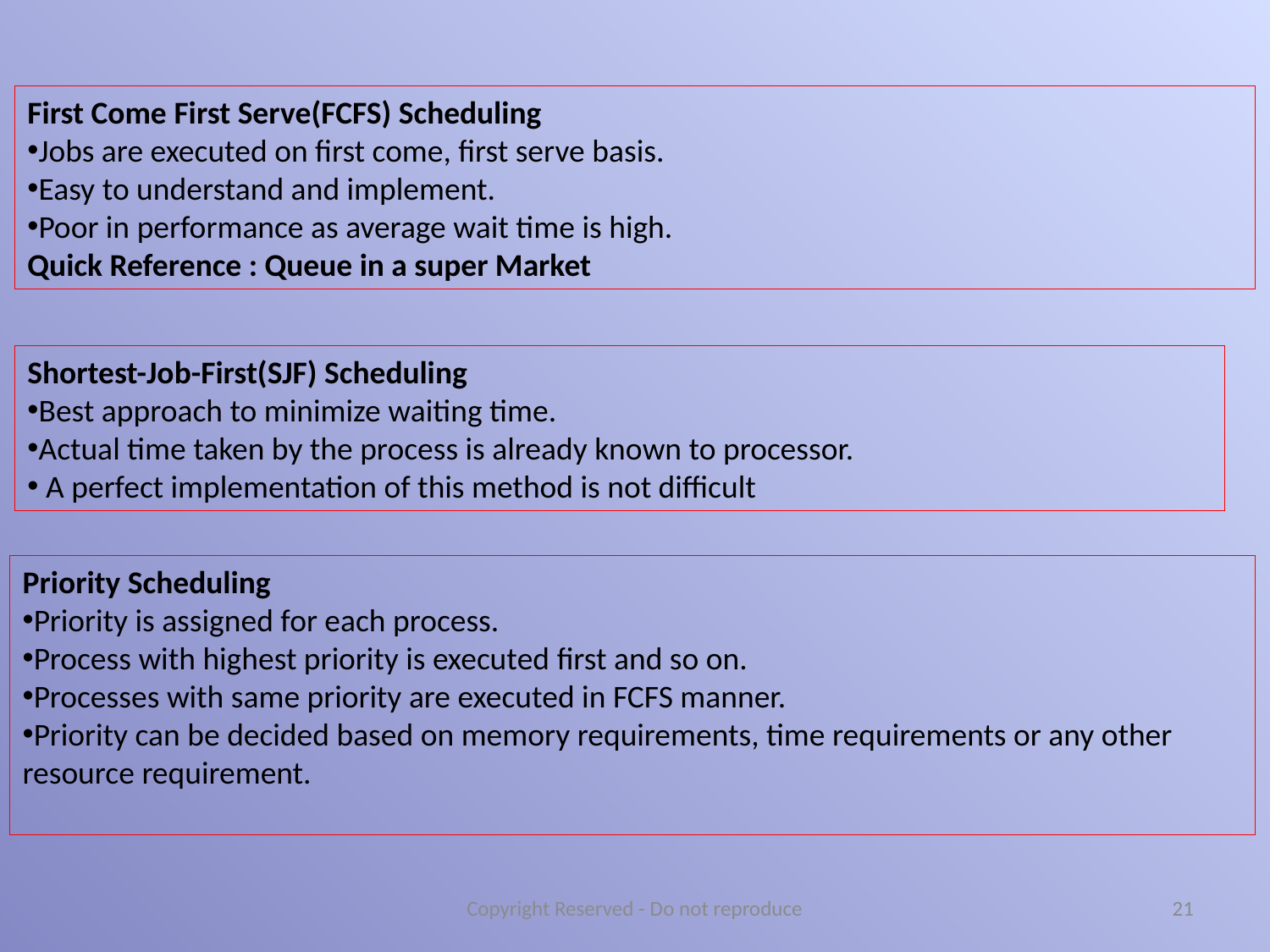

First Come First Serve(FCFS) Scheduling
Jobs are executed on first come, first serve basis.
Easy to understand and implement.
Poor in performance as average wait time is high.
Quick Reference : Queue in a super Market
Shortest-Job-First(SJF) Scheduling
Best approach to minimize waiting time.
Actual time taken by the process is already known to processor.
 A perfect implementation of this method is not difficult
Priority Scheduling
Priority is assigned for each process.
Process with highest priority is executed first and so on.
Processes with same priority are executed in FCFS manner.
Priority can be decided based on memory requirements, time requirements or any other resource requirement.

Copyright Reserved - Do not reproduce
21